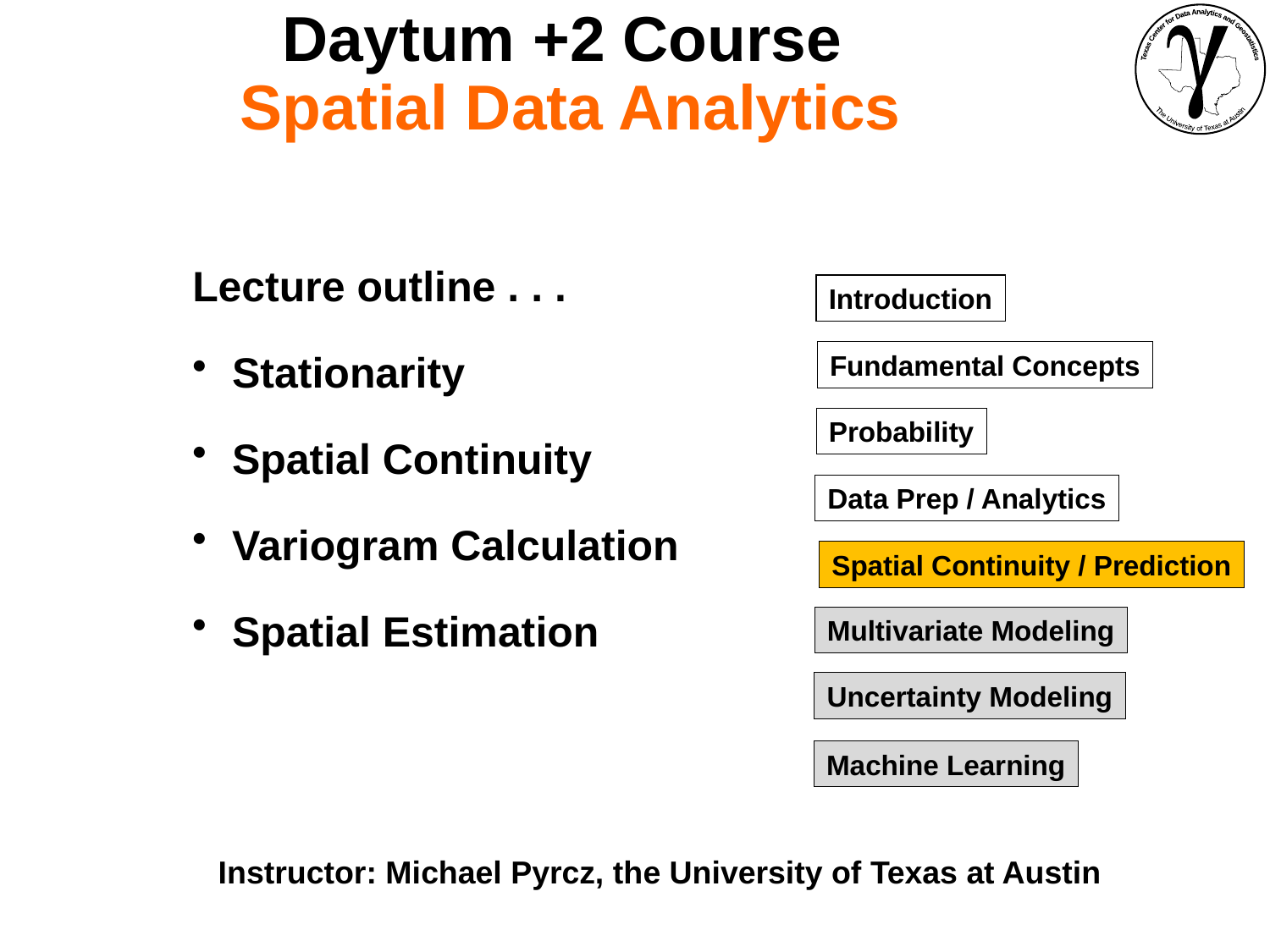

Daytum +2 Course
Spatial Data Analytics
Lecture outline . . .
Stationarity
Spatial Continuity
Variogram Calculation
Spatial Estimation

Introduction
Fundamental Concepts
Probability
Data Prep / Analytics
Spatial Continuity / Prediction
Multivariate Modeling
Uncertainty Modeling
Machine Learning
Instructor: Michael Pyrcz, the University of Texas at Austin